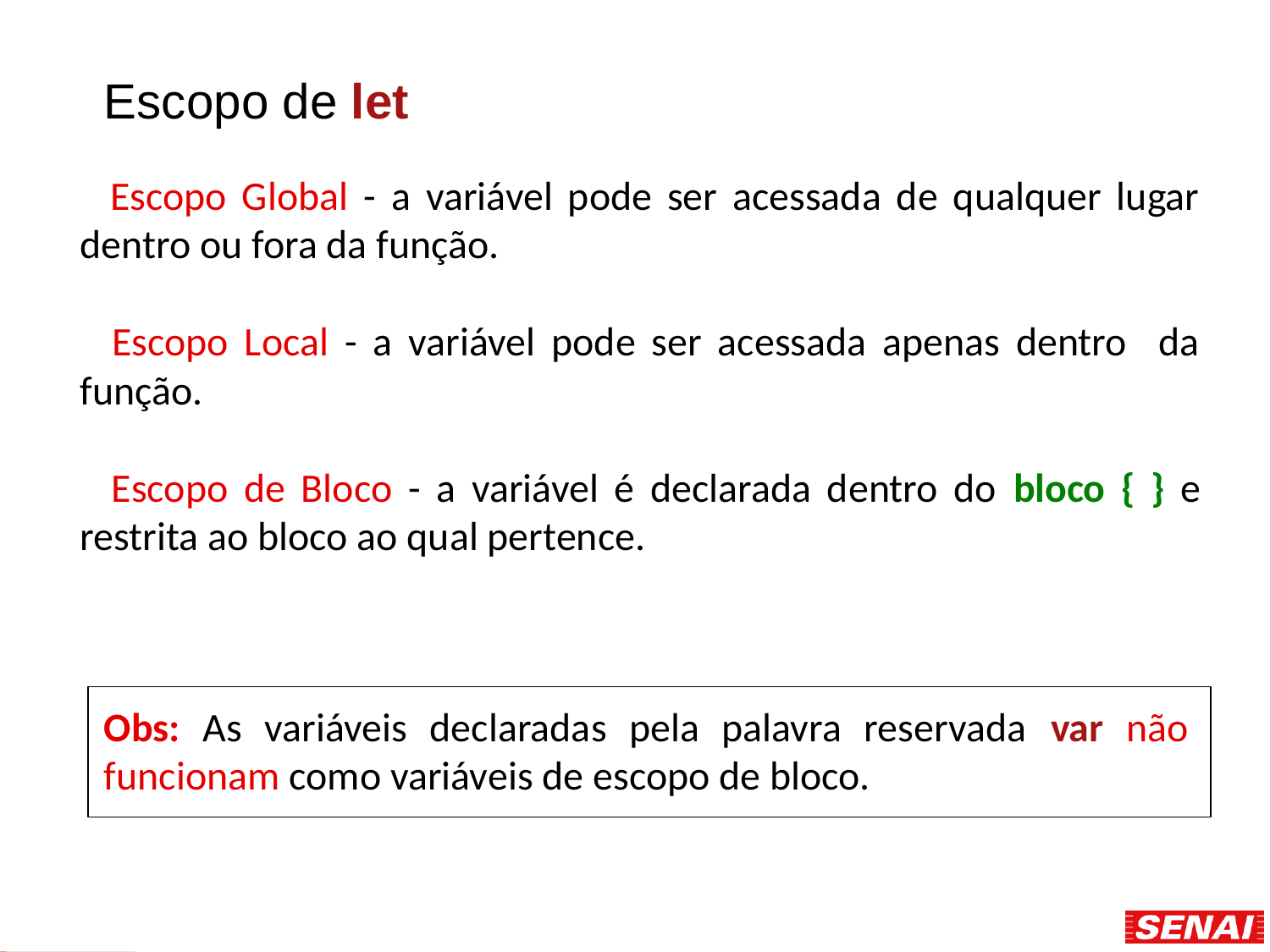

# Escopo de let
  Escopo Global - a variável pode ser acessada de qualquer lugar dentro ou fora da função.

  Escopo Local - a variável pode ser acessada apenas dentro  da função.

  Escopo de Bloco - a variável é declarada dentro do bloco { } e restrita ao bloco ao qual pertence.

Obs: As variáveis declaradas pela palavra reservada var não funcionam como variáveis de escopo de bloco.